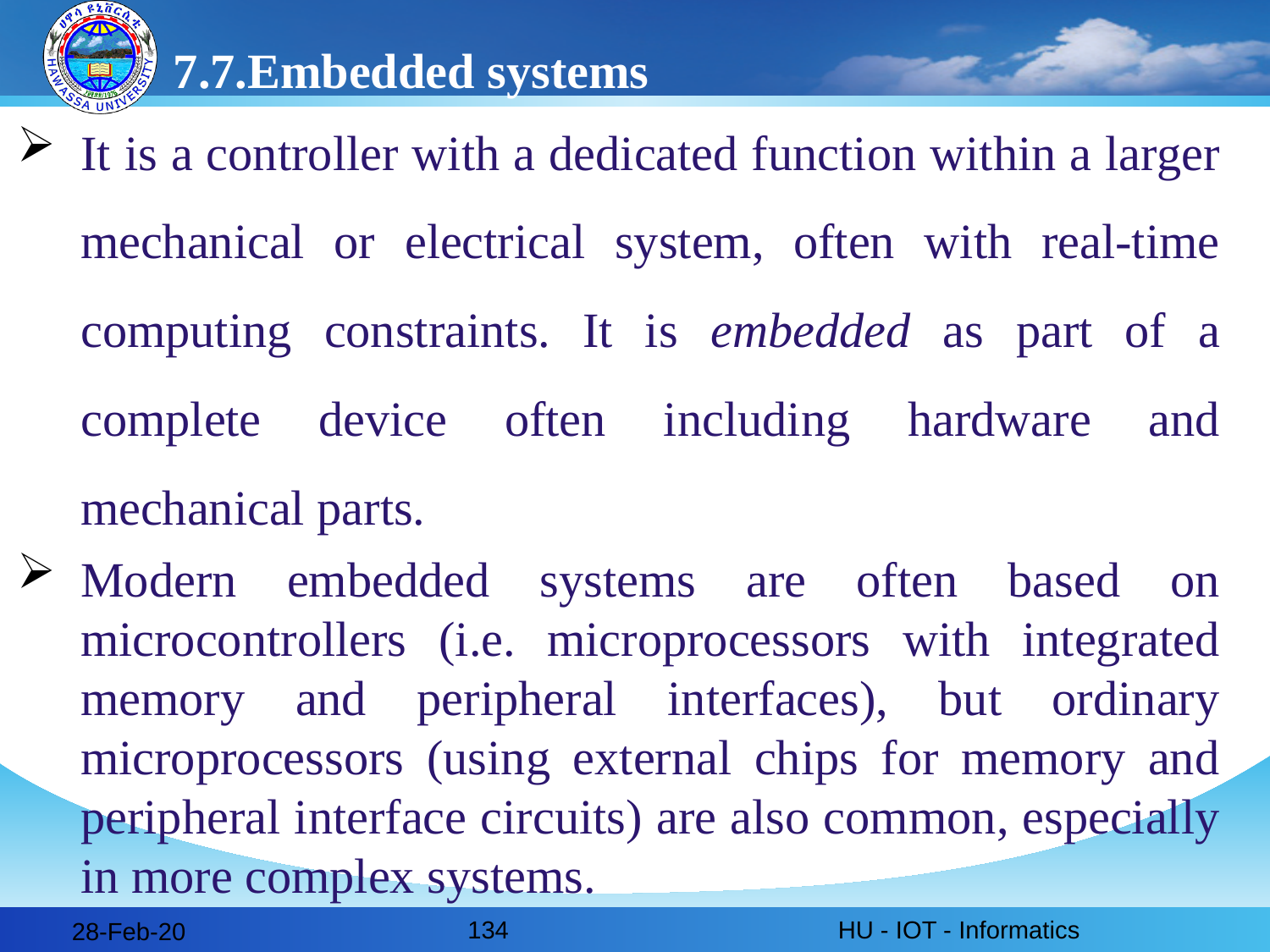

7.7.Embedded systems
It is a controller with a dedicated function within a larger mechanical or electrical system, often with real-time computing constraints. It is embedded as part of a complete device often including hardware and mechanical parts.
Modern embedded systems are often based on microcontrollers (i.e. microprocessors with integrated memory and peripheral interfaces), but ordinary microprocessors (using external chips for memory and peripheral interface circuits) are also common, especially in more complex systems.
134
HU - IOT - Informatics
28-Feb-20